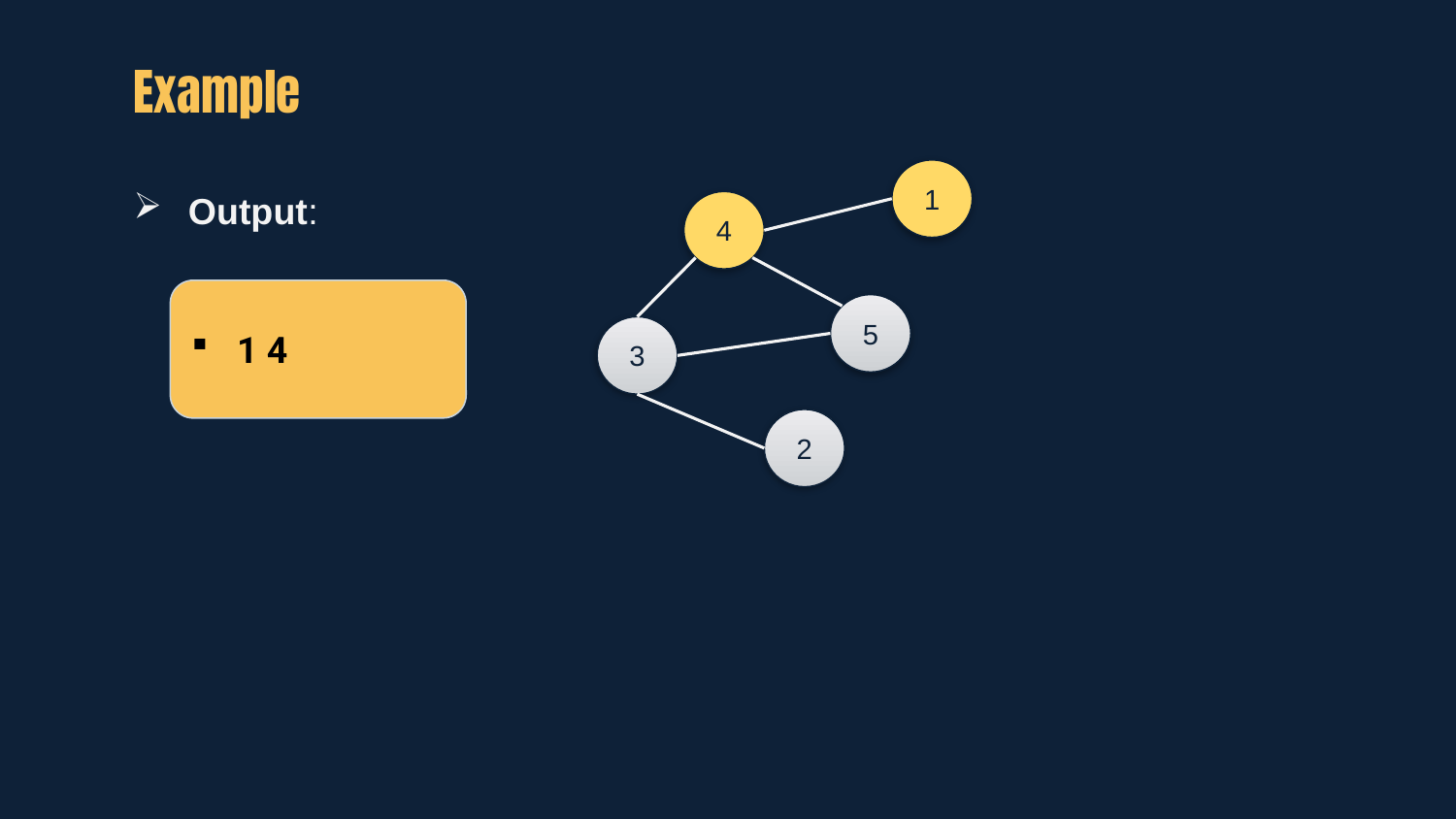

# Example
1
Output:
4
1 4
5
3
2